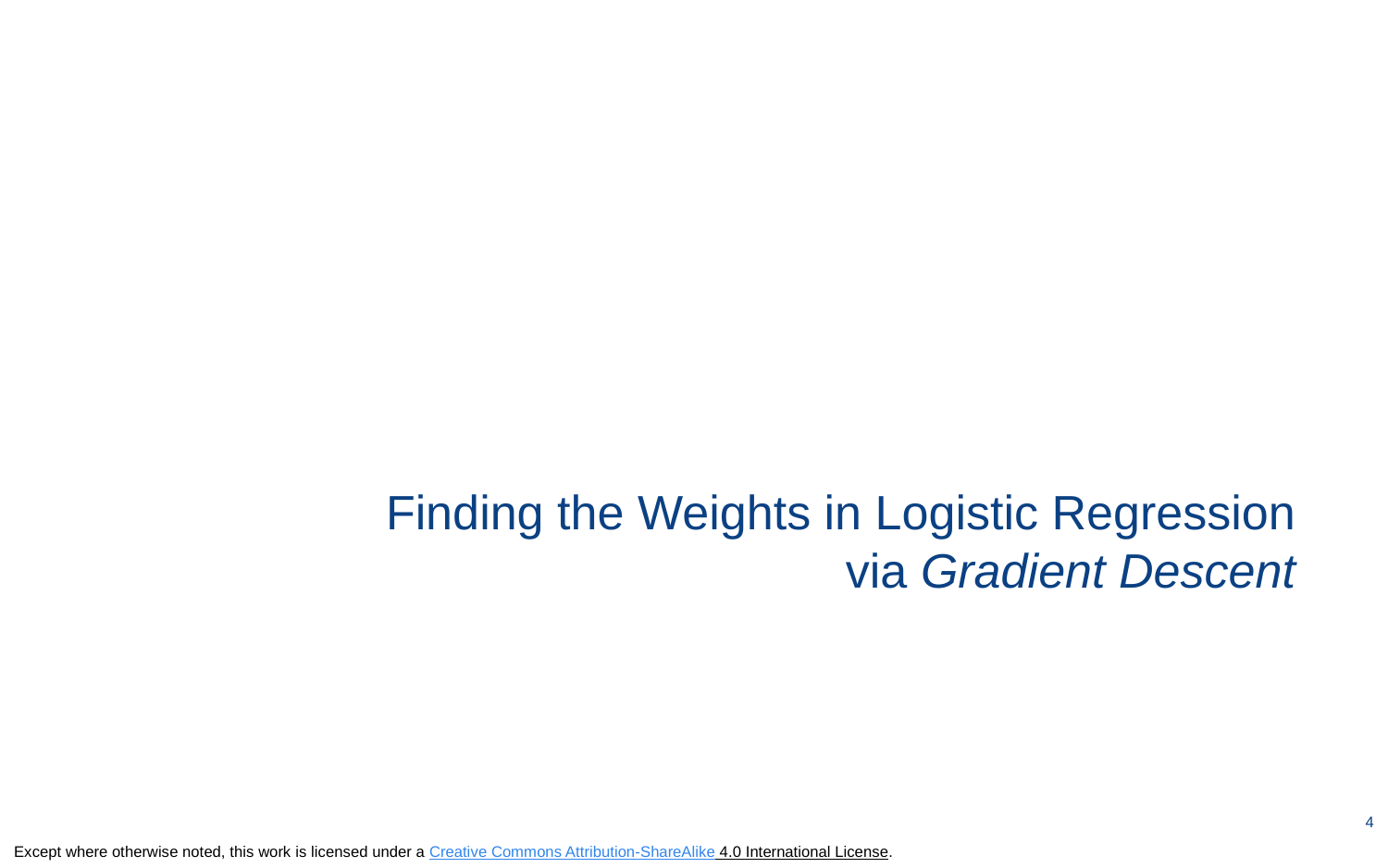

# Finding the Weights in Logistic Regression via Gradient Descent

4